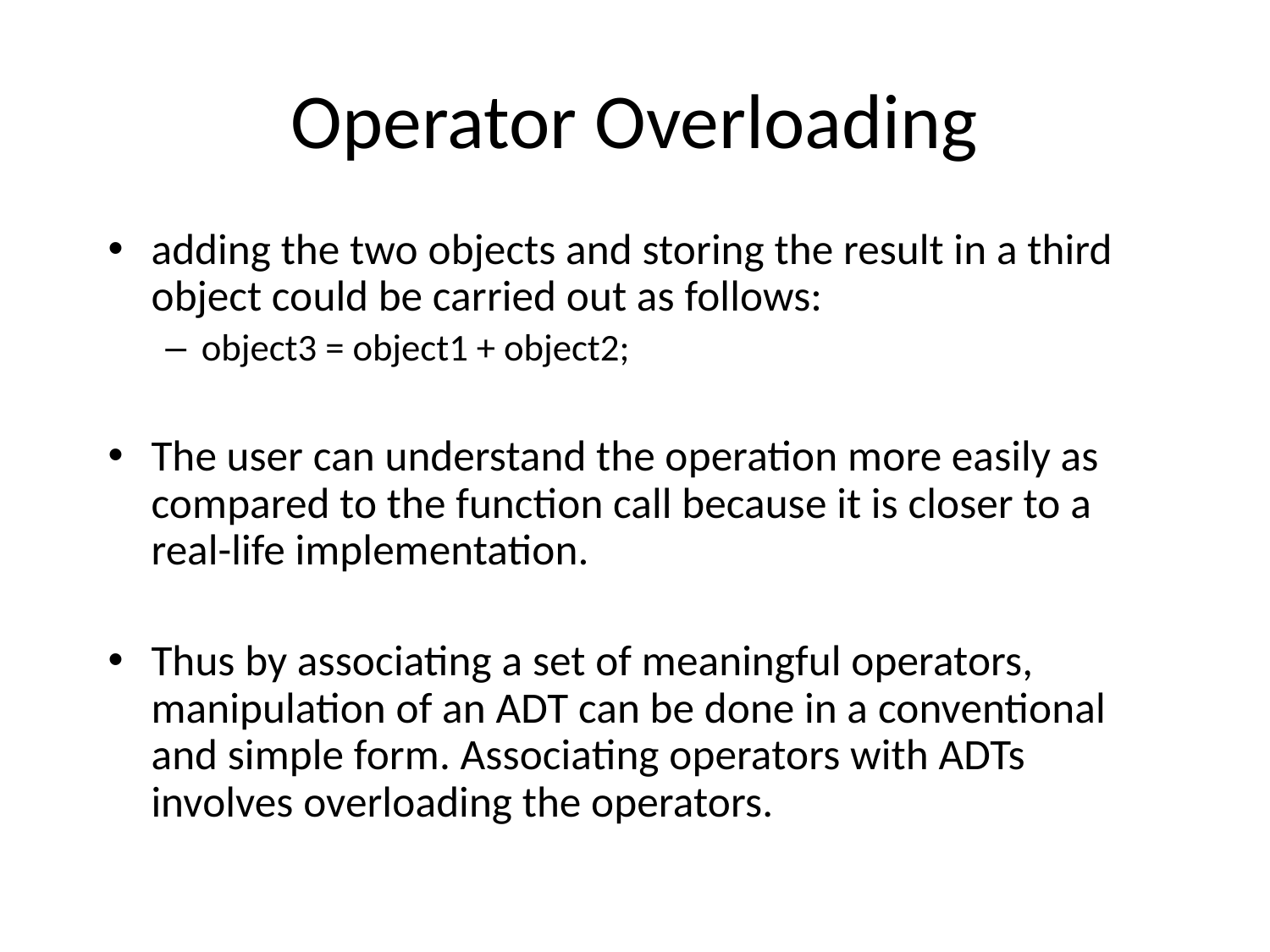

# Operator Overloading
adding the two objects and storing the result in a third object could be carried out as follows:
object3 = object1 + object2;

The user can understand the operation more easily as compared to the function call because it is closer to a real-life implementation.

Thus by associating a set of meaningful operators, manipulation of an ADT can be done in a conventional and simple form. Associating operators with ADTs involves overloading the operators.